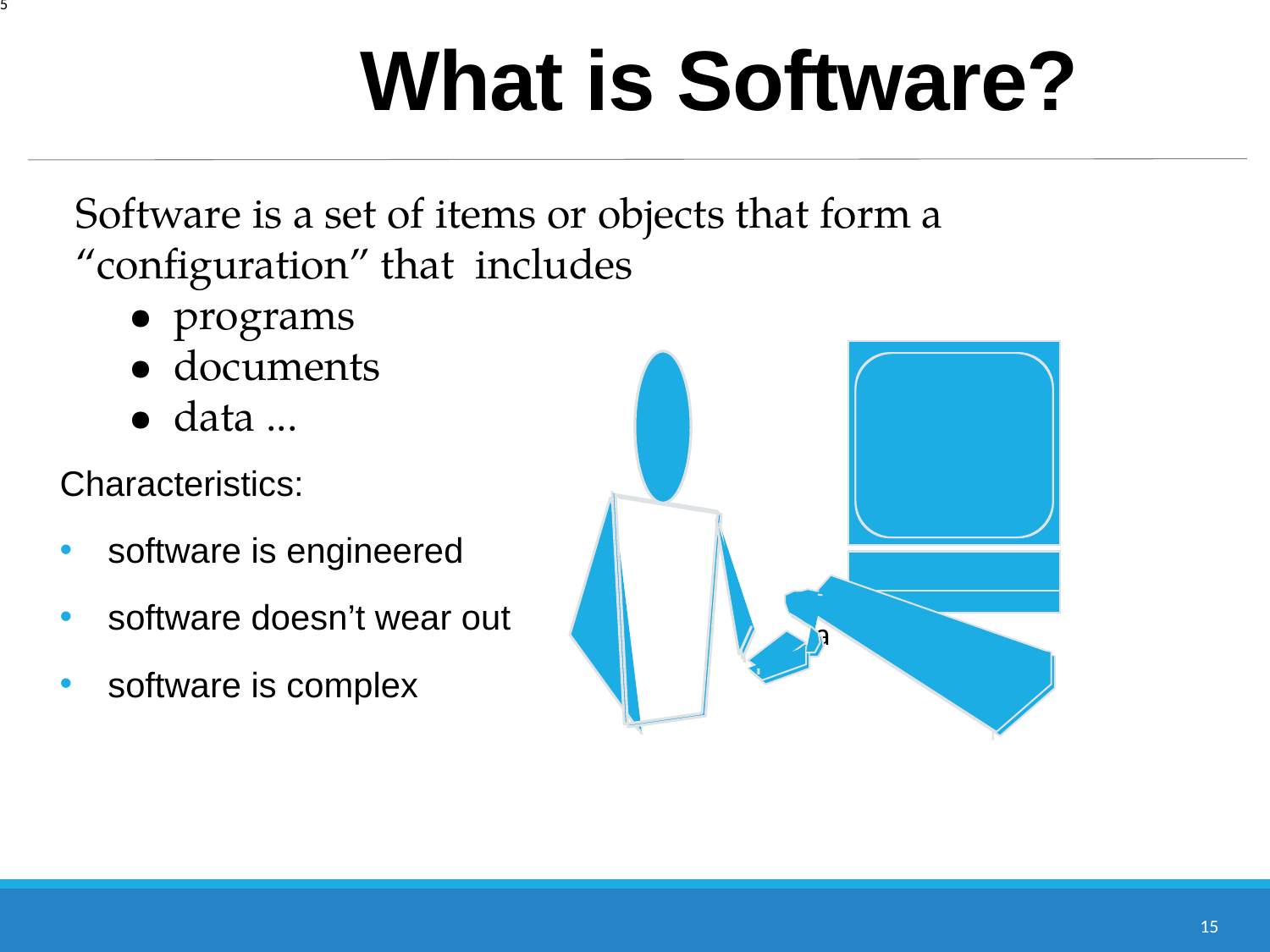

# What is Software?
Software is a set of items or objects that form a “configuration” that  includes
     •  programs
     •  documents
     •  data ...

Characteristics:
software is engineered
software doesn’t wear out
software is complex

a

15